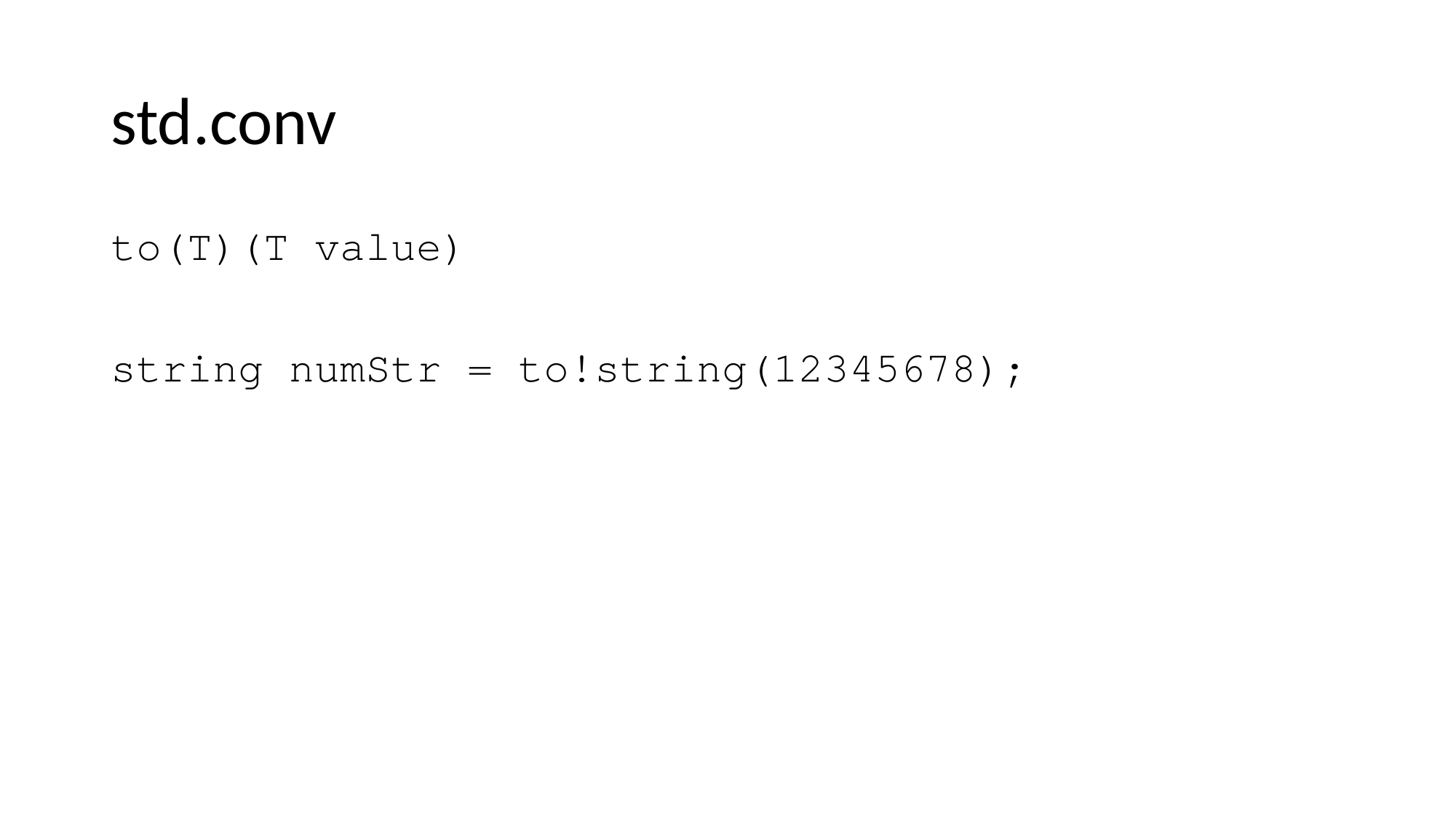

# std.conv
to(T)(T value)

string numStr = to!string(12345678);